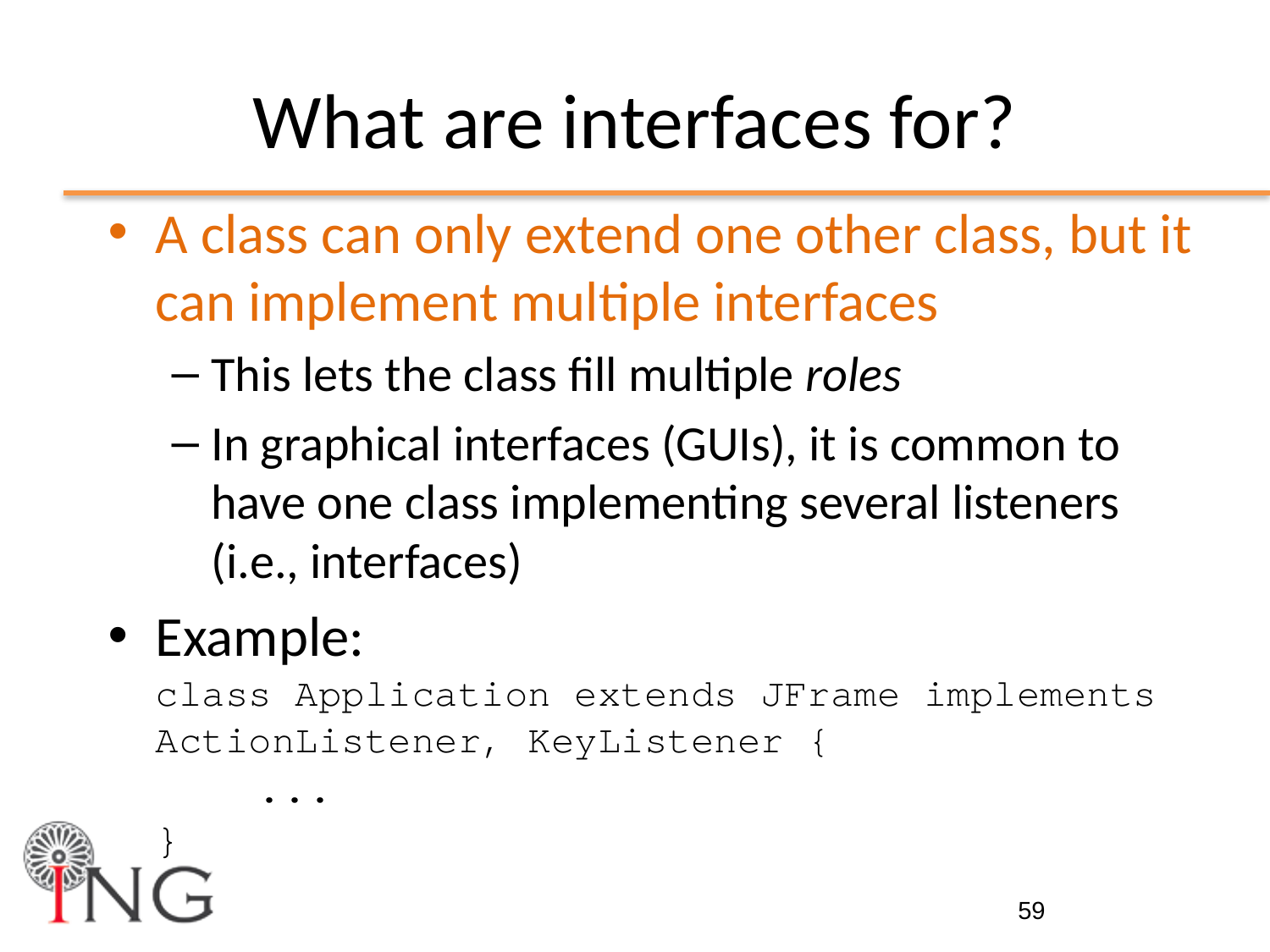

# What are interfaces for?
A class can only extend one other class, but it can implement multiple interfaces
This lets the class fill multiple roles
In graphical interfaces (GUIs), it is common to have one class implementing several listeners (i.e., interfaces)
Example:
class Application extends JFrame implements ActionListener, KeyListener {
    ...
}
59